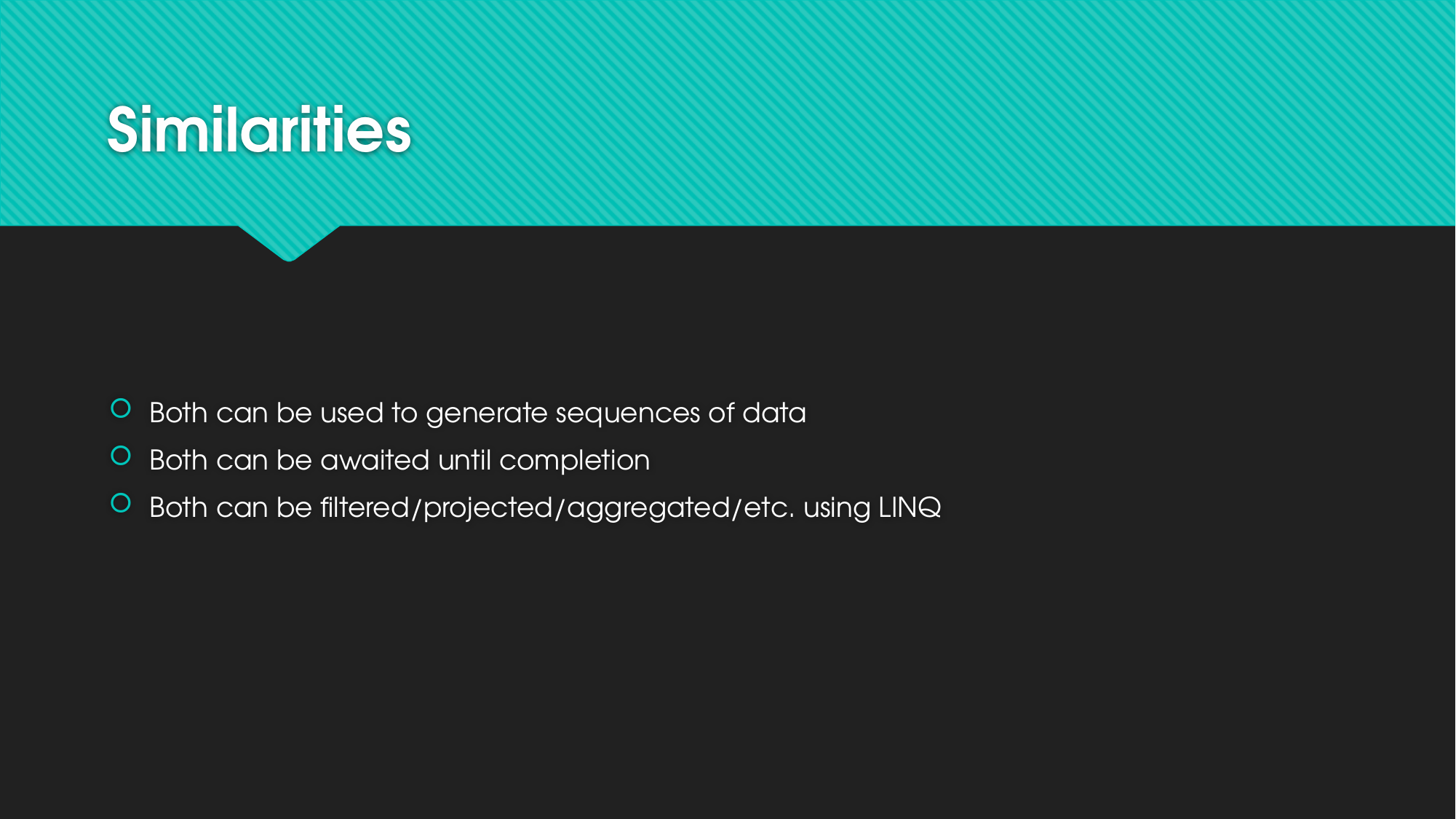

# Similarities
Both can be used to generate sequences of data
Both can be awaited until completion
Both can be filtered/projected/aggregated/etc. using LINQ